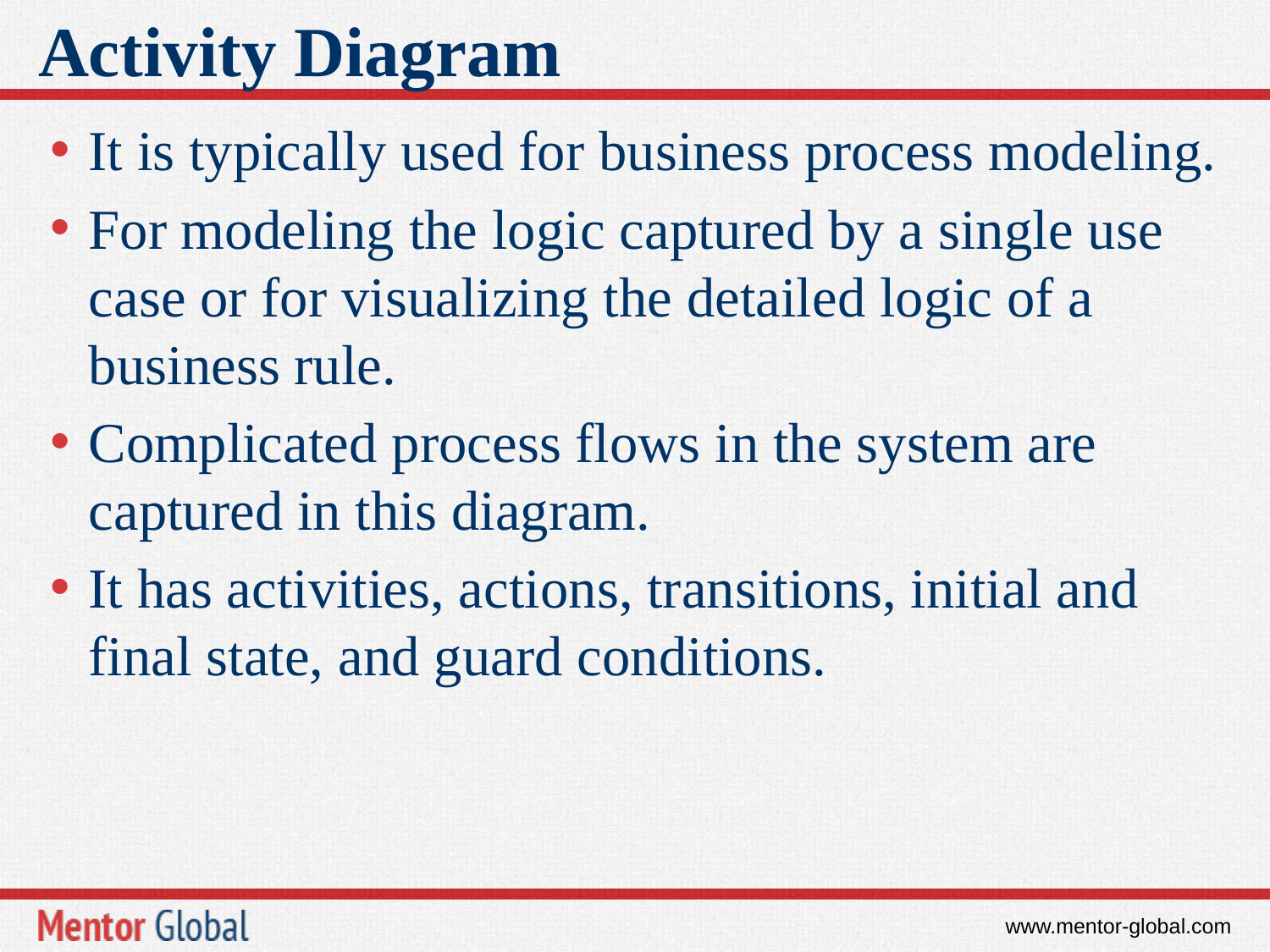

# Activity Diagram
It is typically used for business process modeling.
For modeling the logic captured by a single use case or for visualizing the detailed logic of a business rule.
Complicated process flows in the system are captured in this diagram.
It has activities, actions, transitions, initial and final state, and guard conditions.